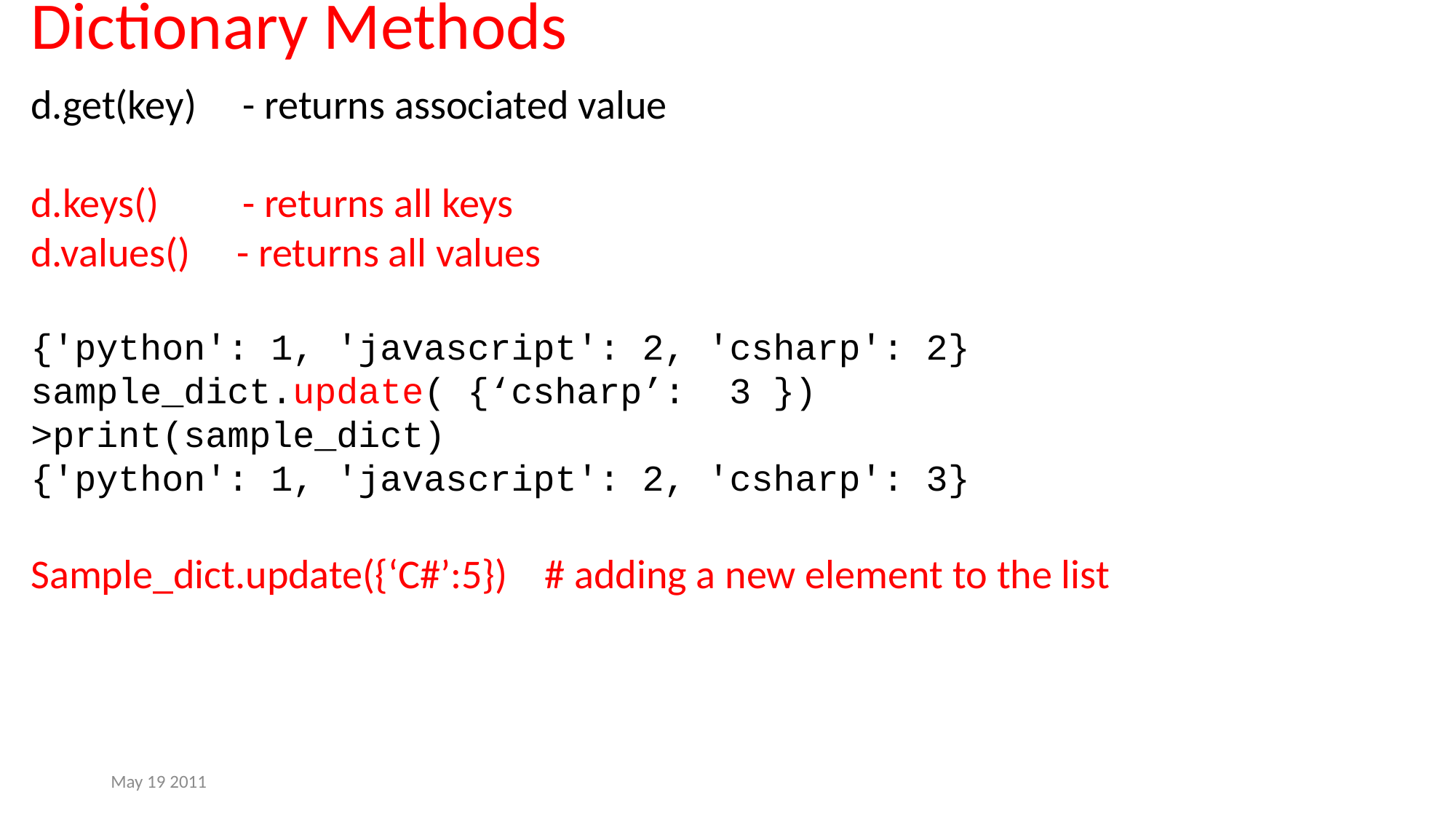

Dictionary Methods
d.get(key)     - returns associated value

d.keys()         - returns all keys
d.values()     - returns all values

{'python': 1, 'javascript': 2, 'csharp': 2}
sample_dict.update( {‘csharp’:  3 })
>print(sample_dict)
{'python': 1, 'javascript': 2, 'csharp': 3}

Sample_dict.update({‘C#’:5})    # adding a new element to the list

May 19 2011